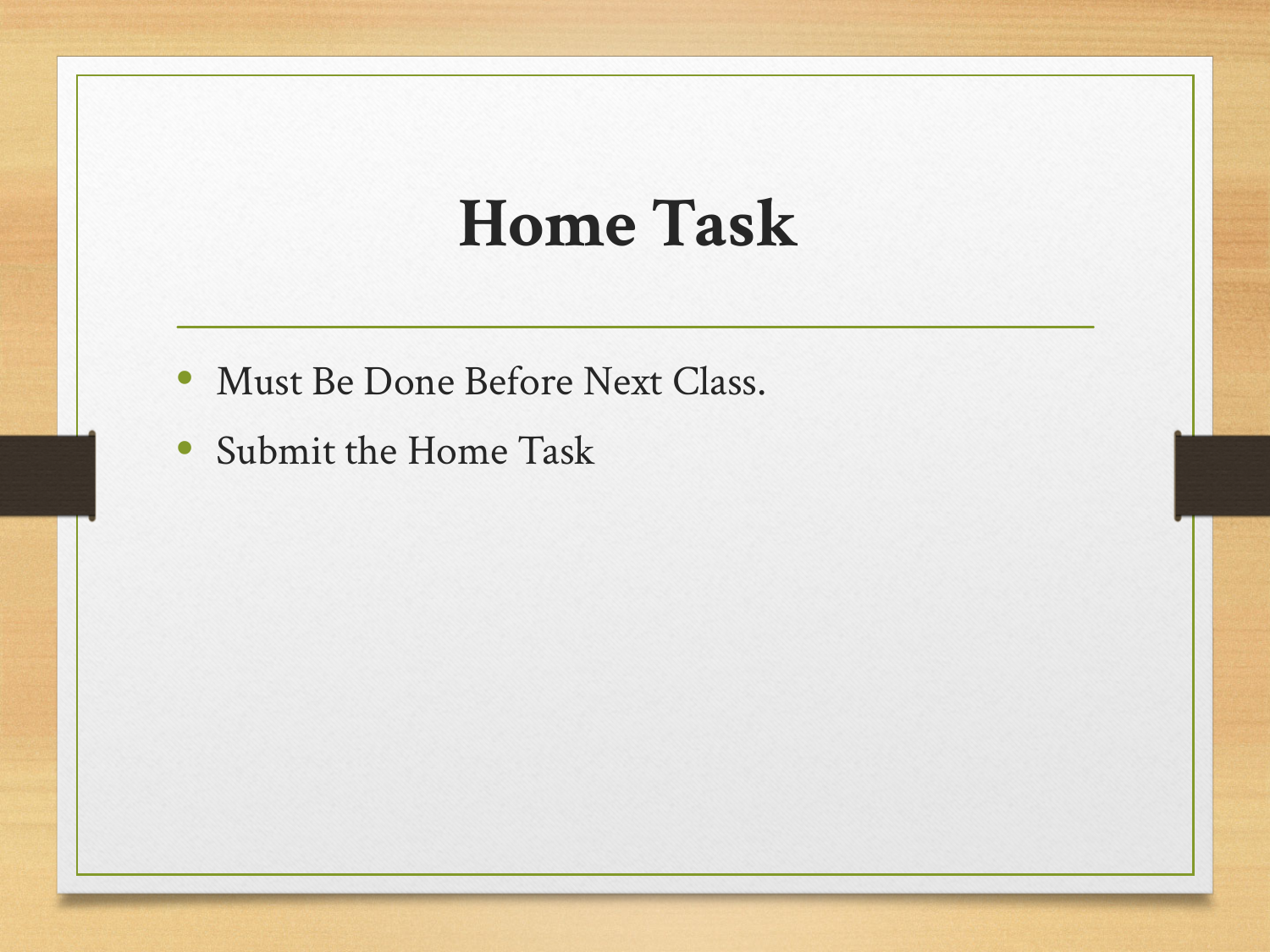

# Home Task
Must Be Done Before Next Class.
Submit the Home Task